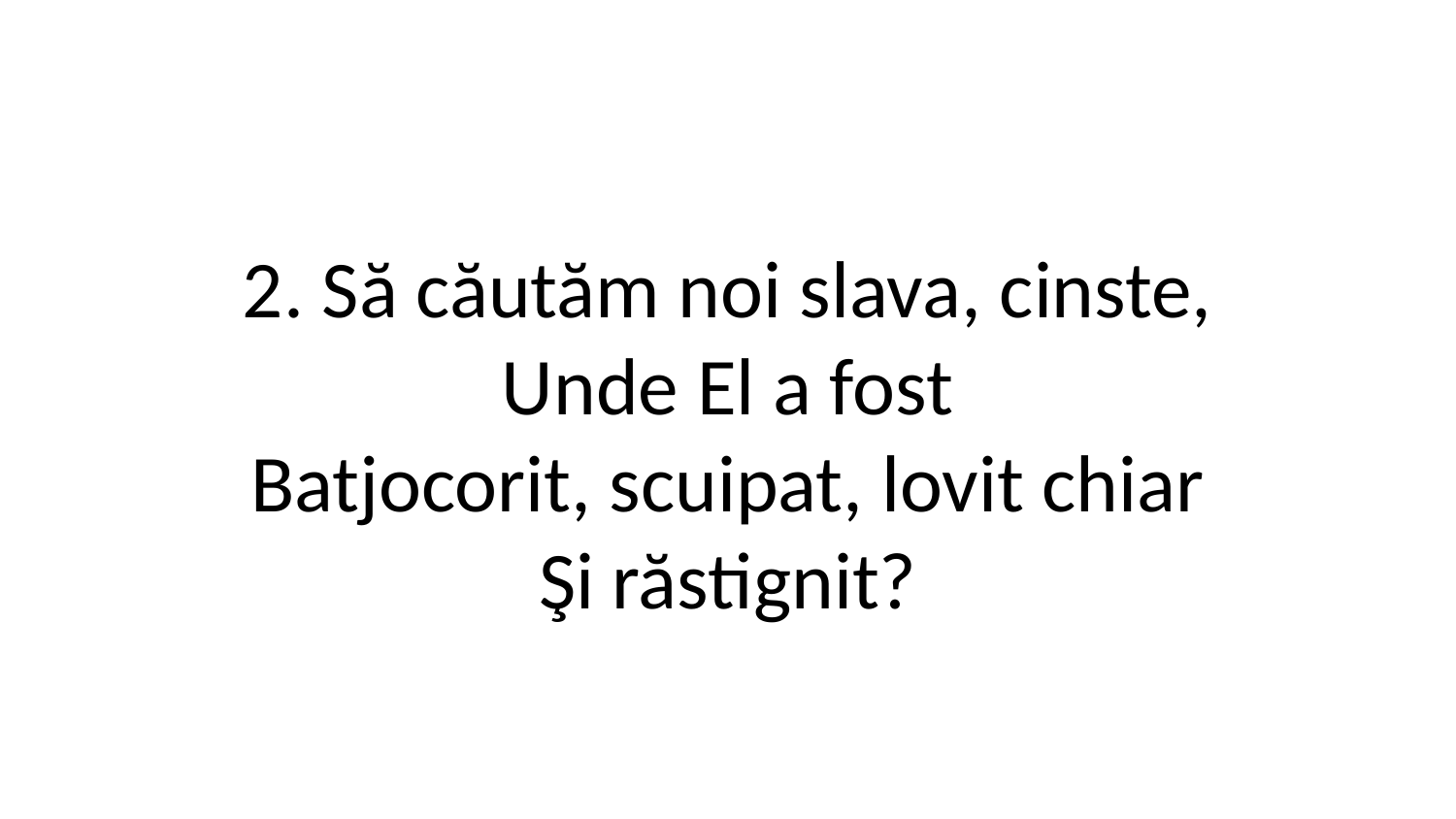

2. Să căutăm noi slava, cinste,
Unde El a fost
Batjocorit, scuipat, lovit chiar
Şi răstignit?